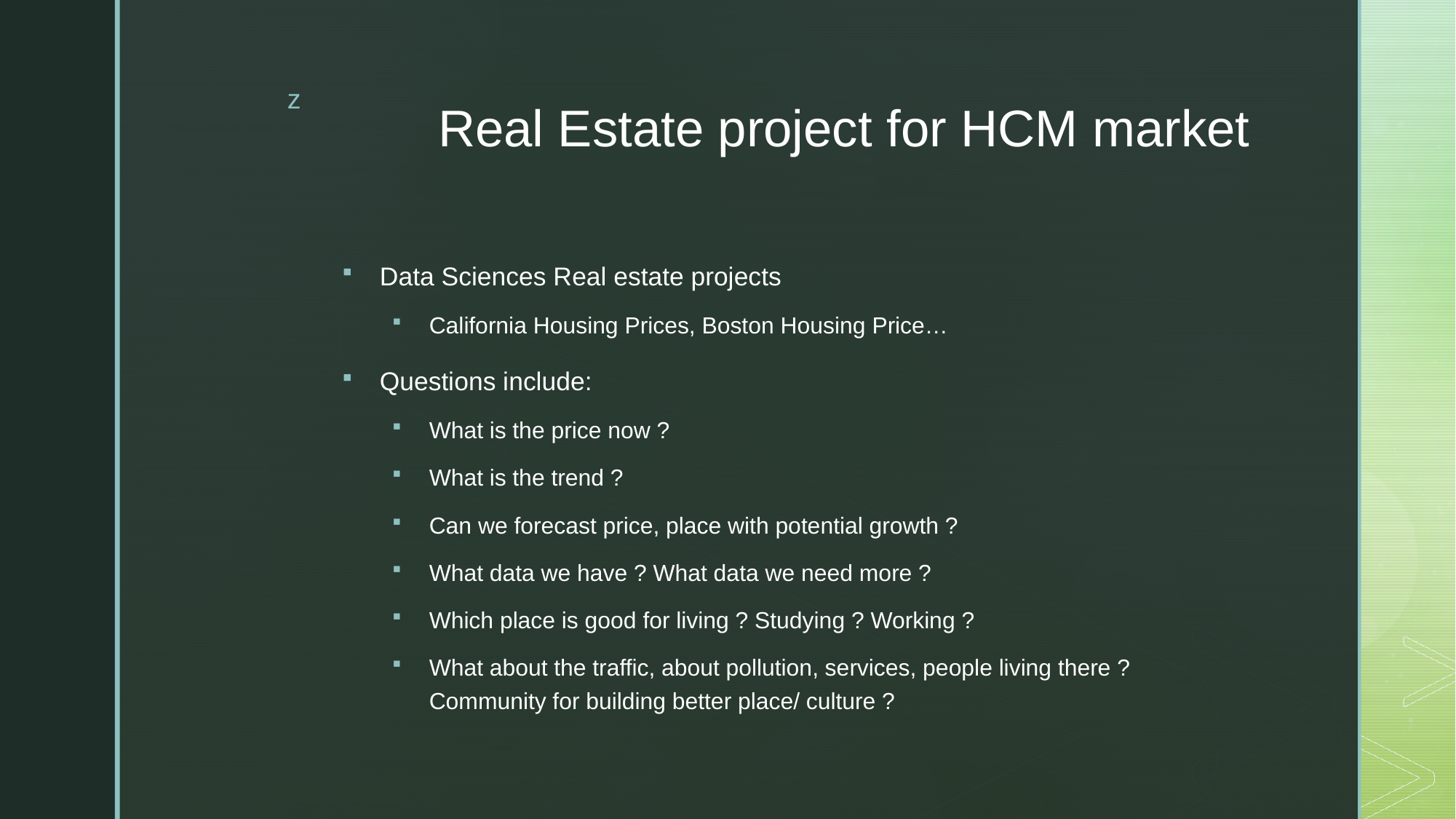

# Real Estate project for HCM market
Data Sciences Real estate projects
California Housing Prices, Boston Housing Price…
Questions include:
What is the price now ?
What is the trend ?
Can we forecast price, place with potential growth ?
What data we have ? What data we need more ?
Which place is good for living ? Studying ? Working ?
What about the traffic, about pollution, services, people living there ? Community for building better place/ culture ?